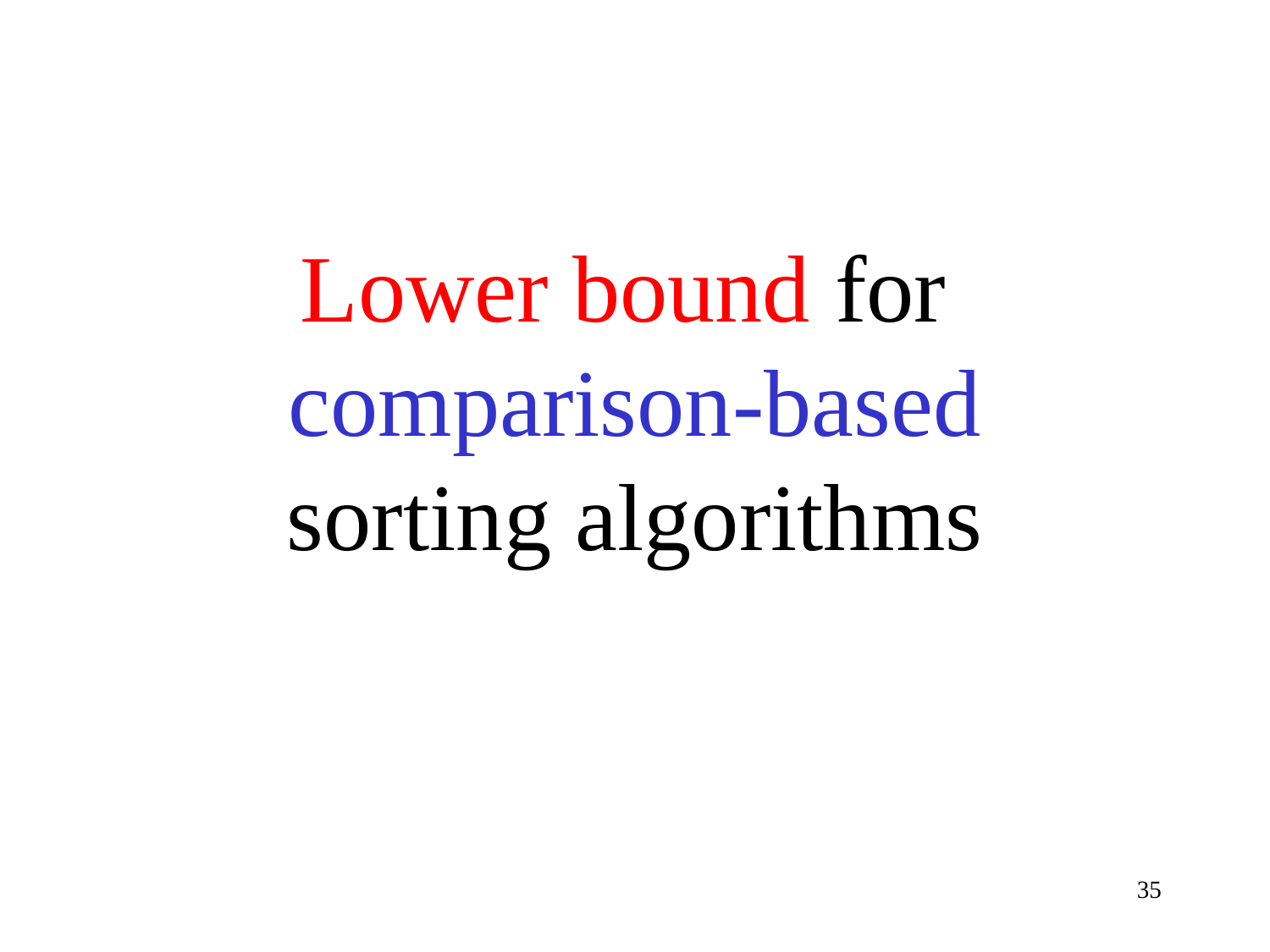

# Lower bound for comparison-based sorting algorithms
35